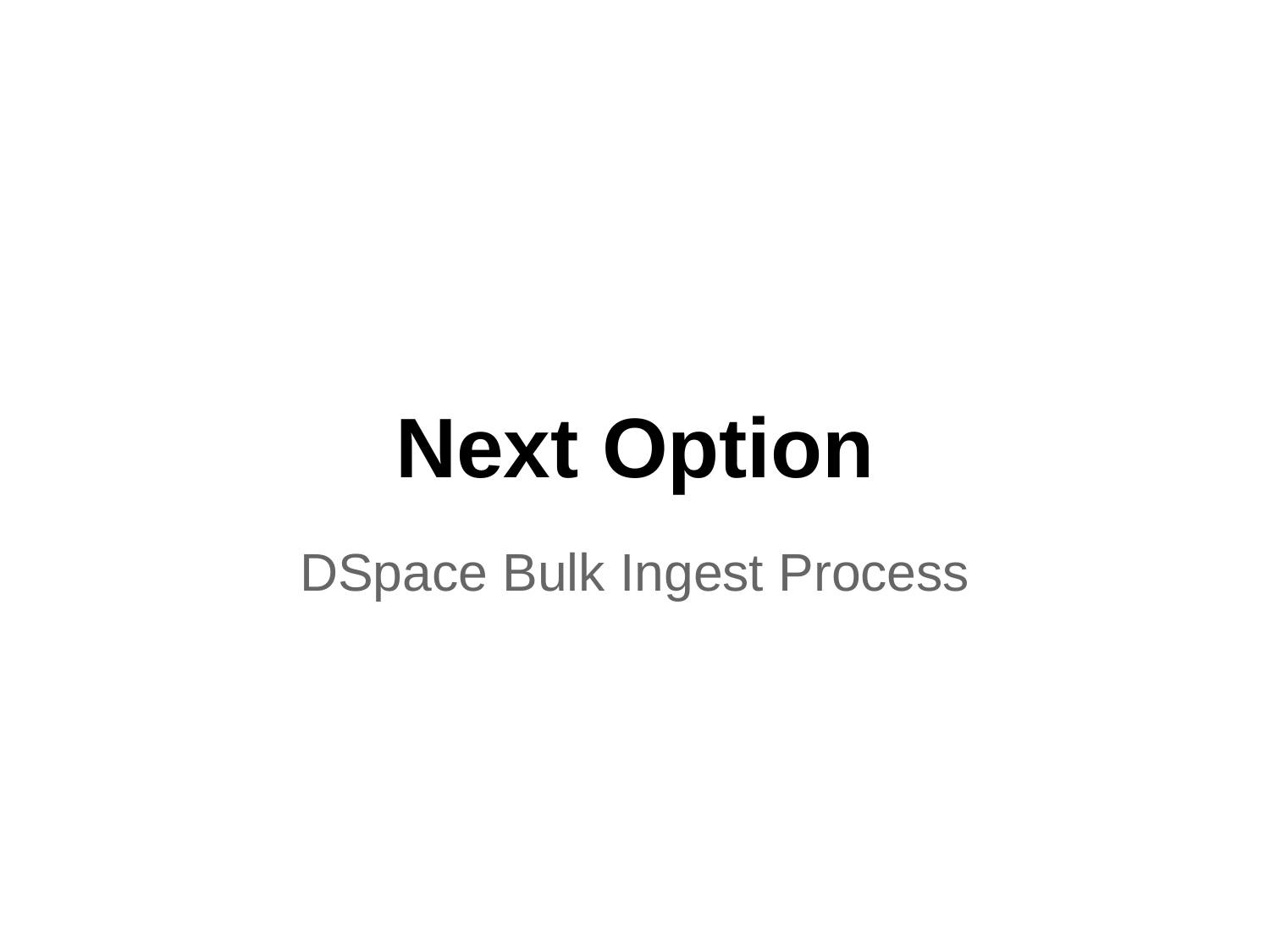

# Next Option
DSpace Bulk Ingest Process